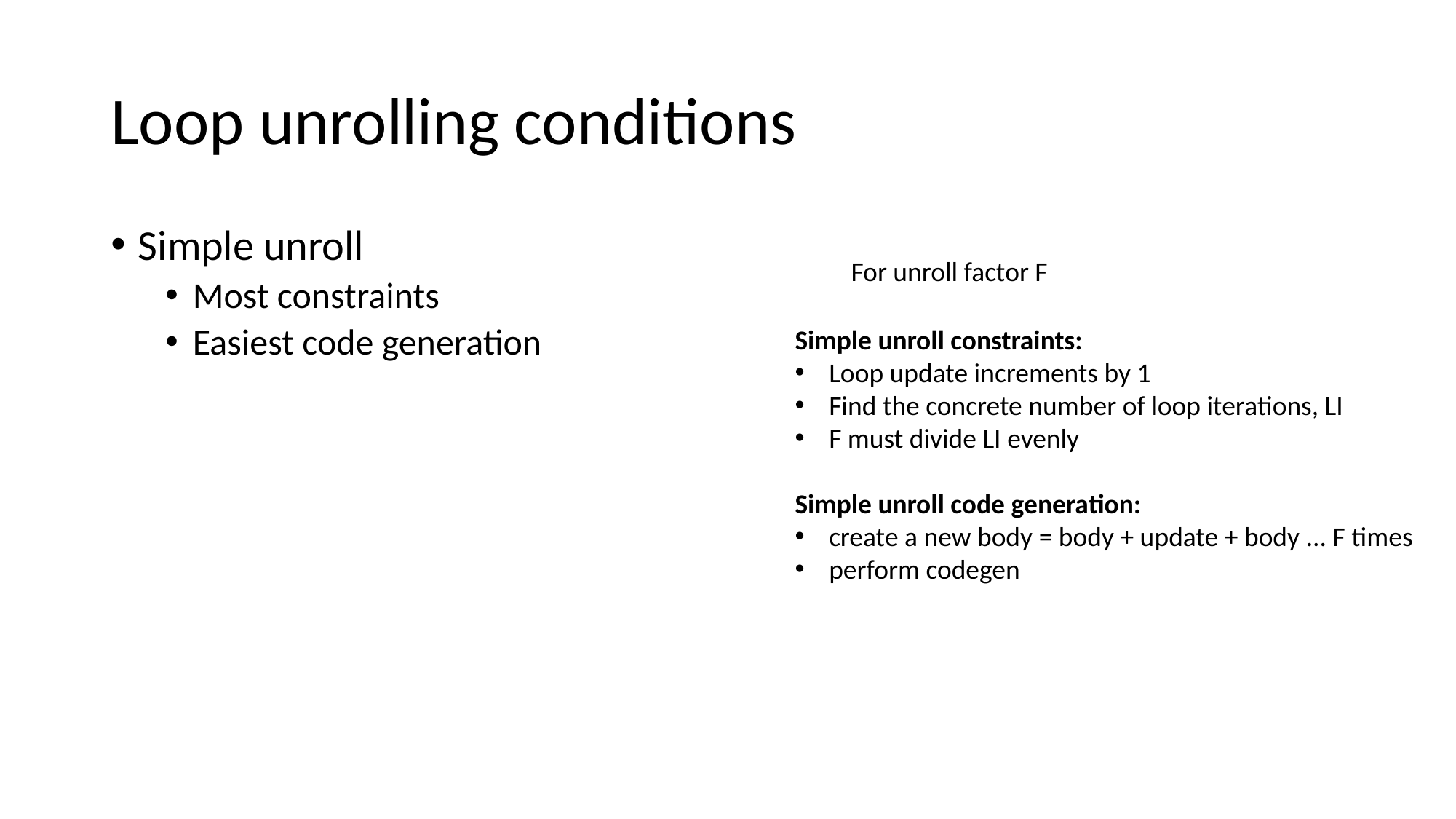

# Loop unrolling conditions
Simple unroll
Most constraints
Easiest code generation
For unroll factor F
Simple unroll constraints:
Loop update increments by 1
Find the concrete number of loop iterations, LI
F must divide LI evenly

Simple unroll code generation:
create a new body = body + update + body ... F times
perform codegen